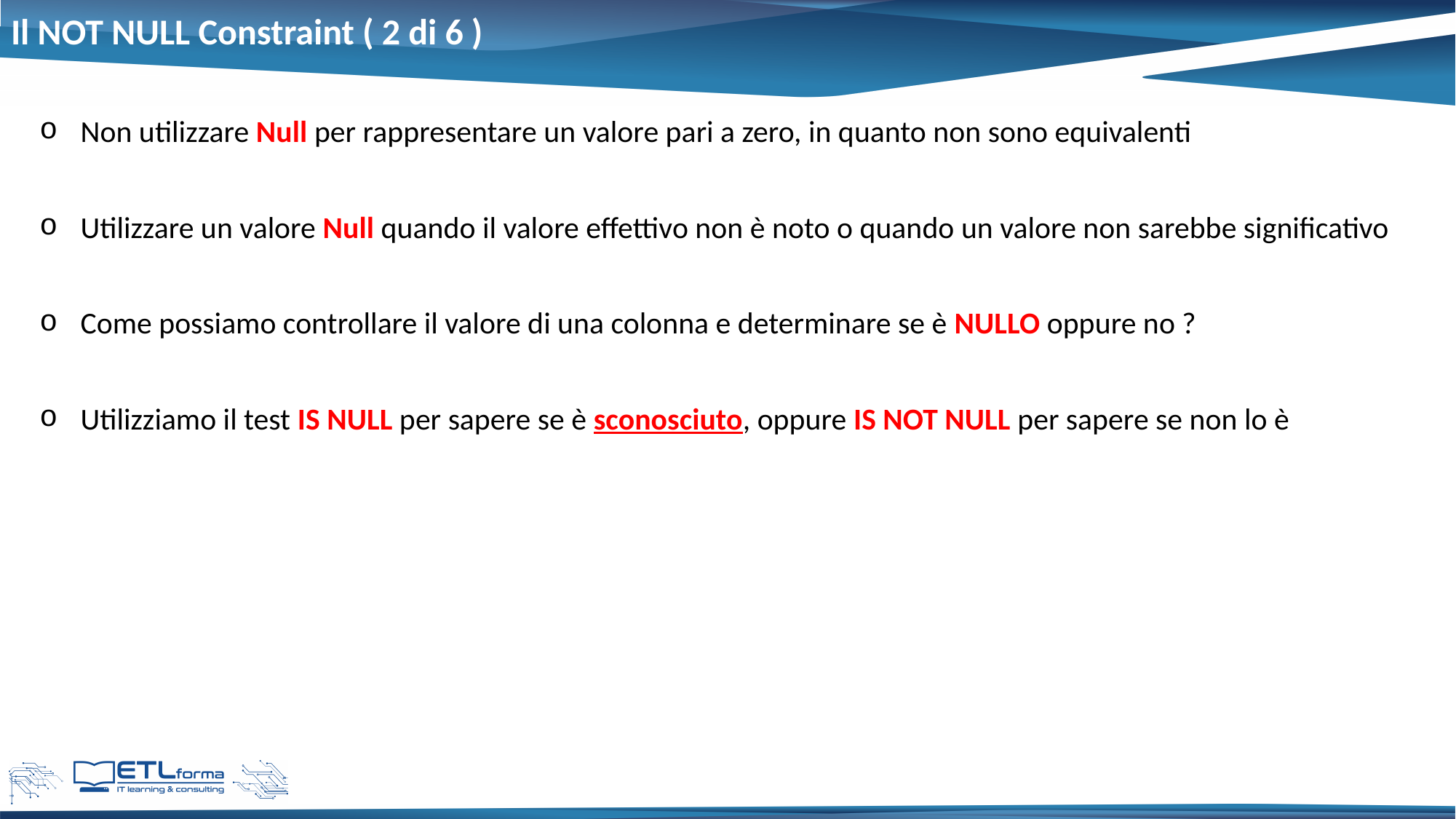

# Il NOT NULL Constraint ( 2 di 6 )
Non utilizzare Null per rappresentare un valore pari a zero, in quanto non sono equivalenti

Utilizzare un valore Null quando il valore effettivo non è noto o quando un valore non sarebbe significativo

Come possiamo controllare il valore di una colonna e determinare se è NULLO oppure no ?

Utilizziamo il test IS NULL per sapere se è sconosciuto, oppure IS NOT NULL per sapere se non lo è